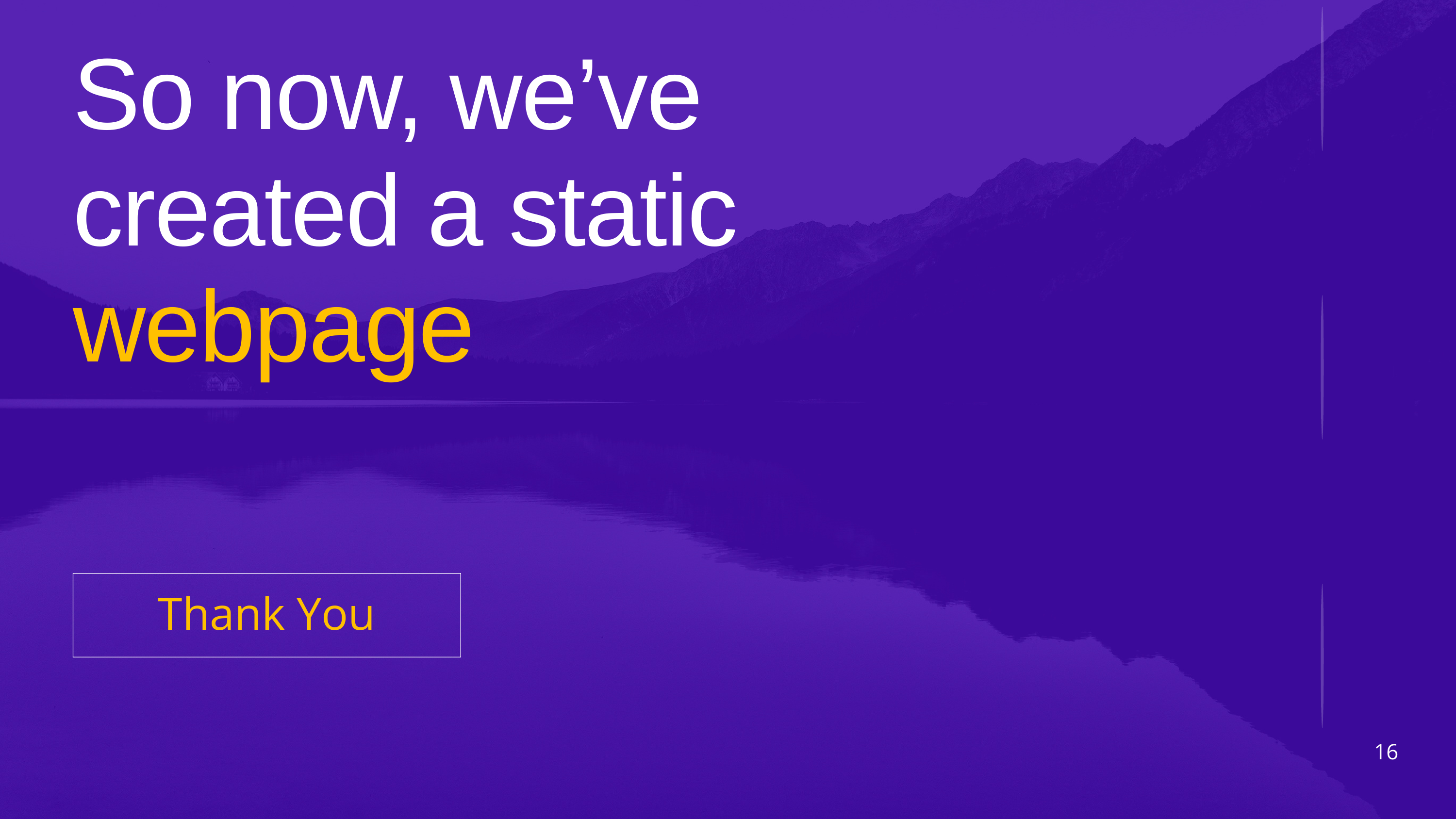

So now, we’ve created a static webpage

Thank You
16